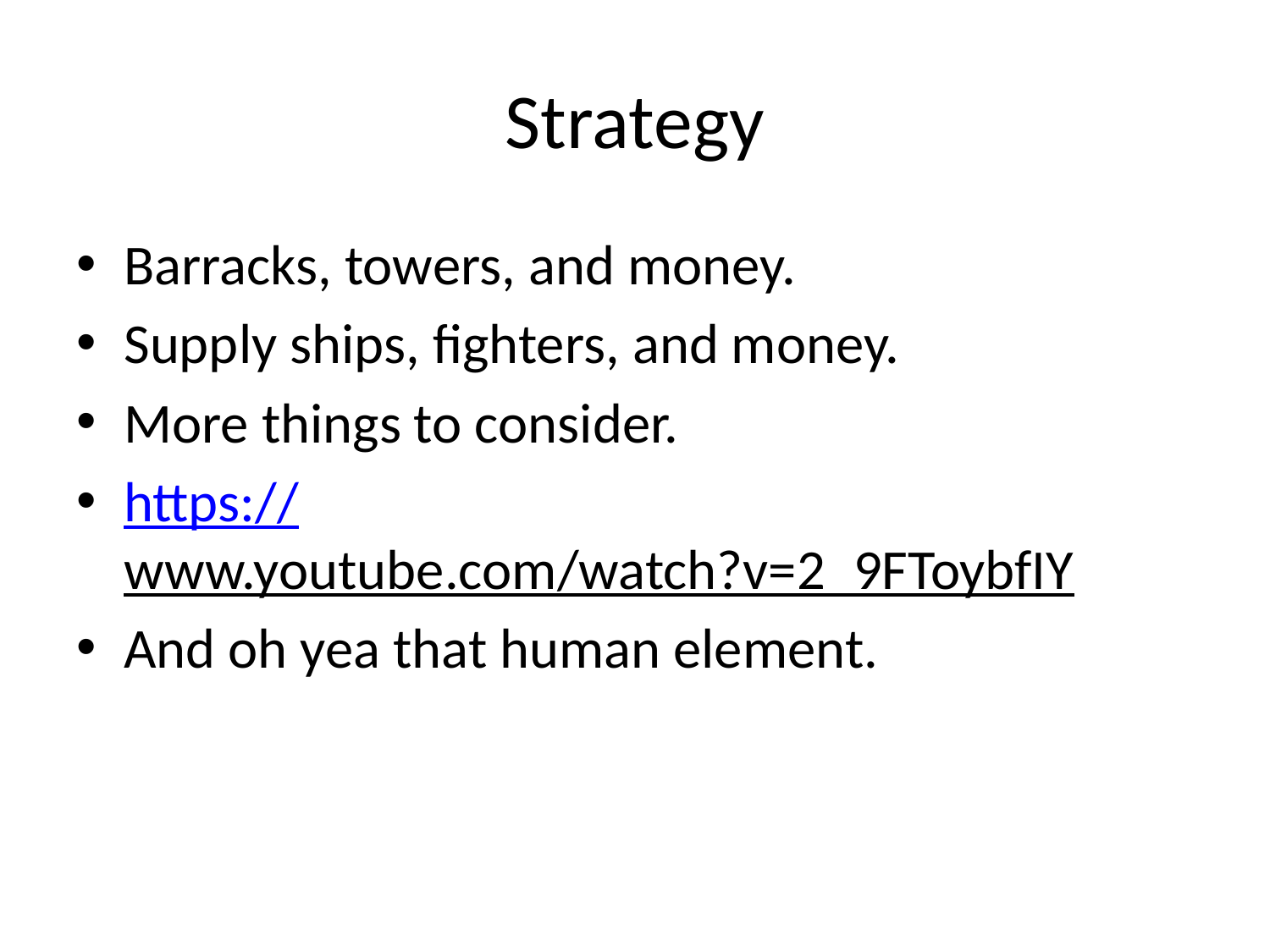

# Strategy
Barracks, towers, and money.
Supply ships, fighters, and money.
More things to consider.
https://www.youtube.com/watch?v=2_9FToybfIY
And oh yea that human element.